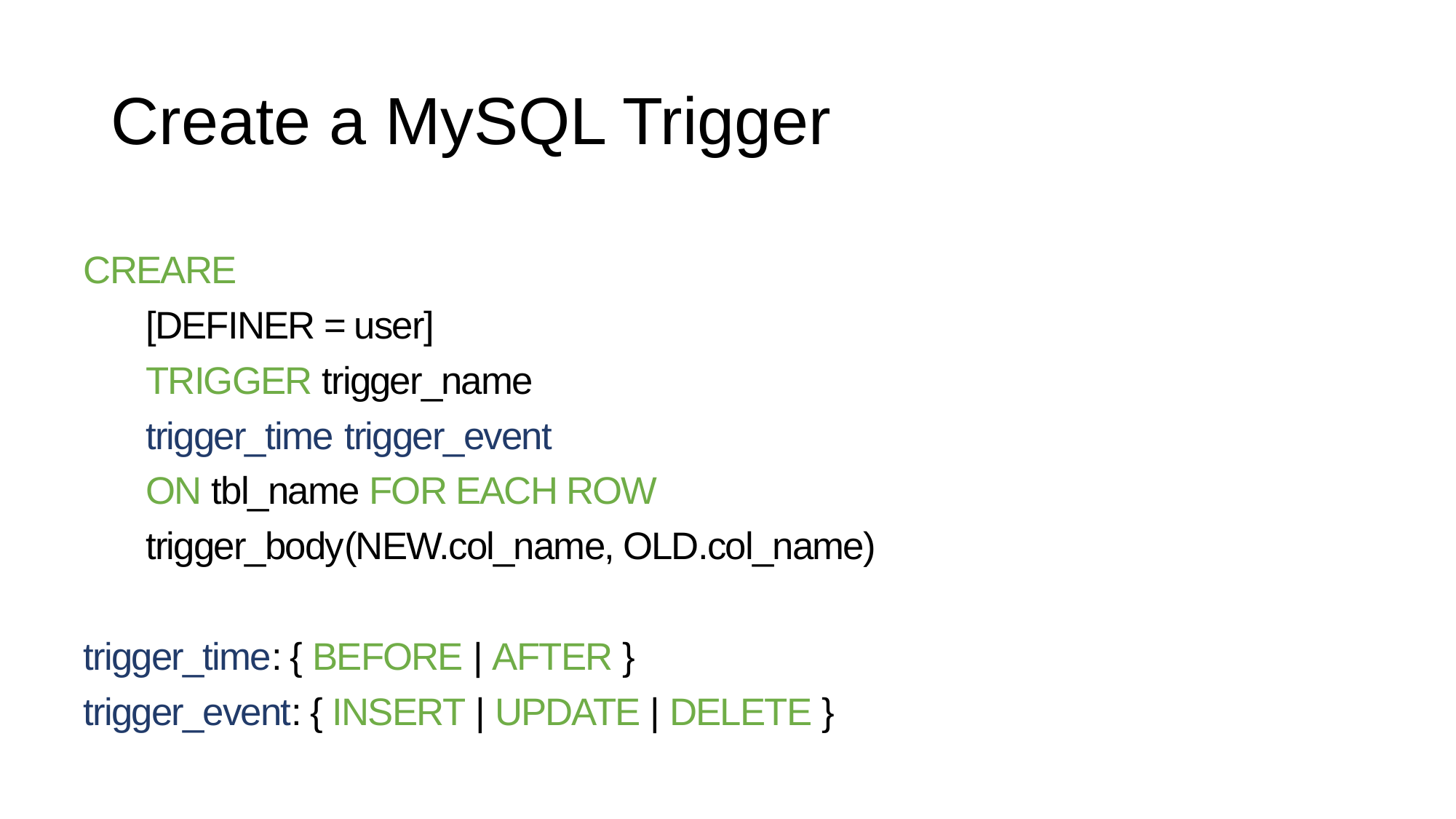

# Create a MySQL Trigger
CREARE
	[DEFINER = user]
	TRIGGER trigger_name
	trigger_time trigger_event
	ON tbl_name FOR EACH ROW
	trigger_body(NEW.col_name, OLD.col_name)

trigger_time: { BEFORE | AFTER }
trigger_event: { INSERT | UPDATE | DELETE }